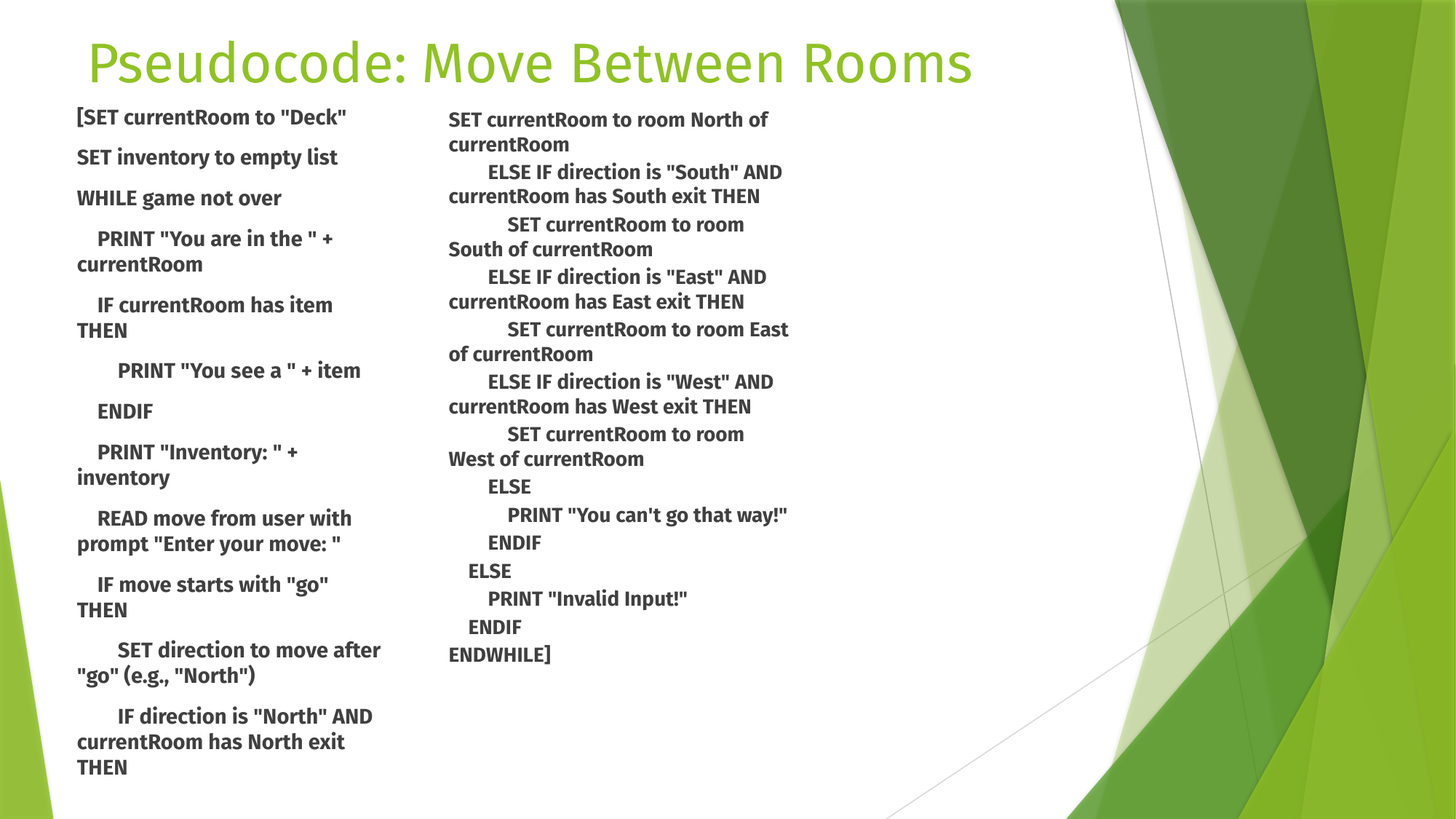

# Pseudocode: Move Between Rooms
[SET currentRoom to "Deck"
SET inventory to empty list
WHILE game not over
    PRINT "You are in the " + currentRoom
    IF currentRoom has item THEN
        PRINT "You see a " + item
    ENDIF
    PRINT "Inventory: " + inventory
    READ move from user with prompt "Enter your move: "
    IF move starts with "go" THEN
        SET direction to move after "go" (e.g., "North")
        IF direction is "North" AND currentRoom has North exit THEN
SET currentRoom to room North of currentRoom
        ELSE IF direction is "South" AND currentRoom has South exit THEN
            SET currentRoom to room South of currentRoom
        ELSE IF direction is "East" AND currentRoom has East exit THEN
            SET currentRoom to room East of currentRoom
        ELSE IF direction is "West" AND currentRoom has West exit THEN
            SET currentRoom to room West of currentRoom
        ELSE
            PRINT "You can't go that way!"
        ENDIF
    ELSE
        PRINT "Invalid Input!"
    ENDIF
ENDWHILE]